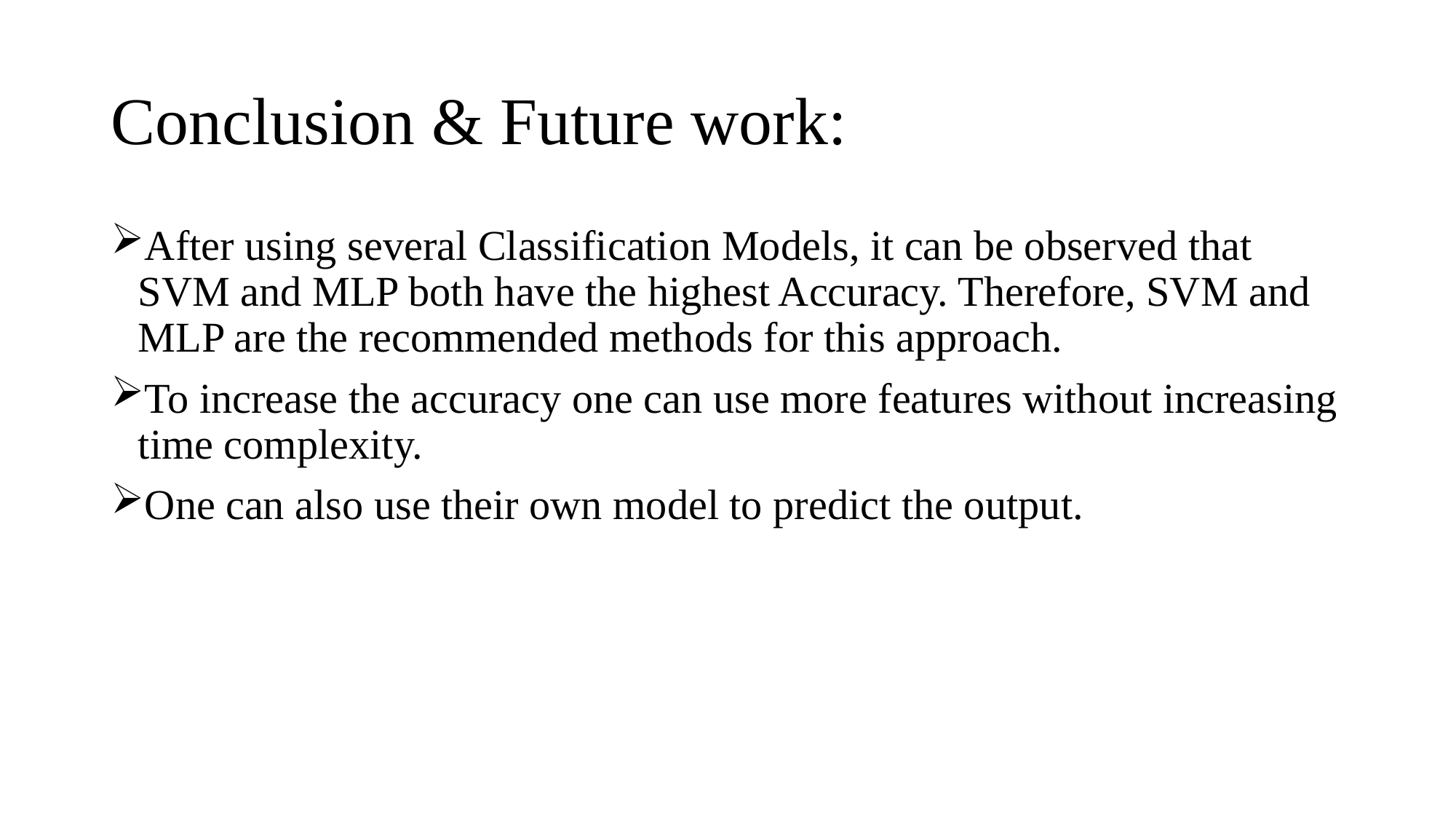

# Conclusion & Future work:
After using several Classification Models, it can be observed that SVM and MLP both have the highest Accuracy. Therefore, SVM and MLP are the recommended methods for this approach.
To increase the accuracy one can use more features without increasing time complexity.
One can also use their own model to predict the output.